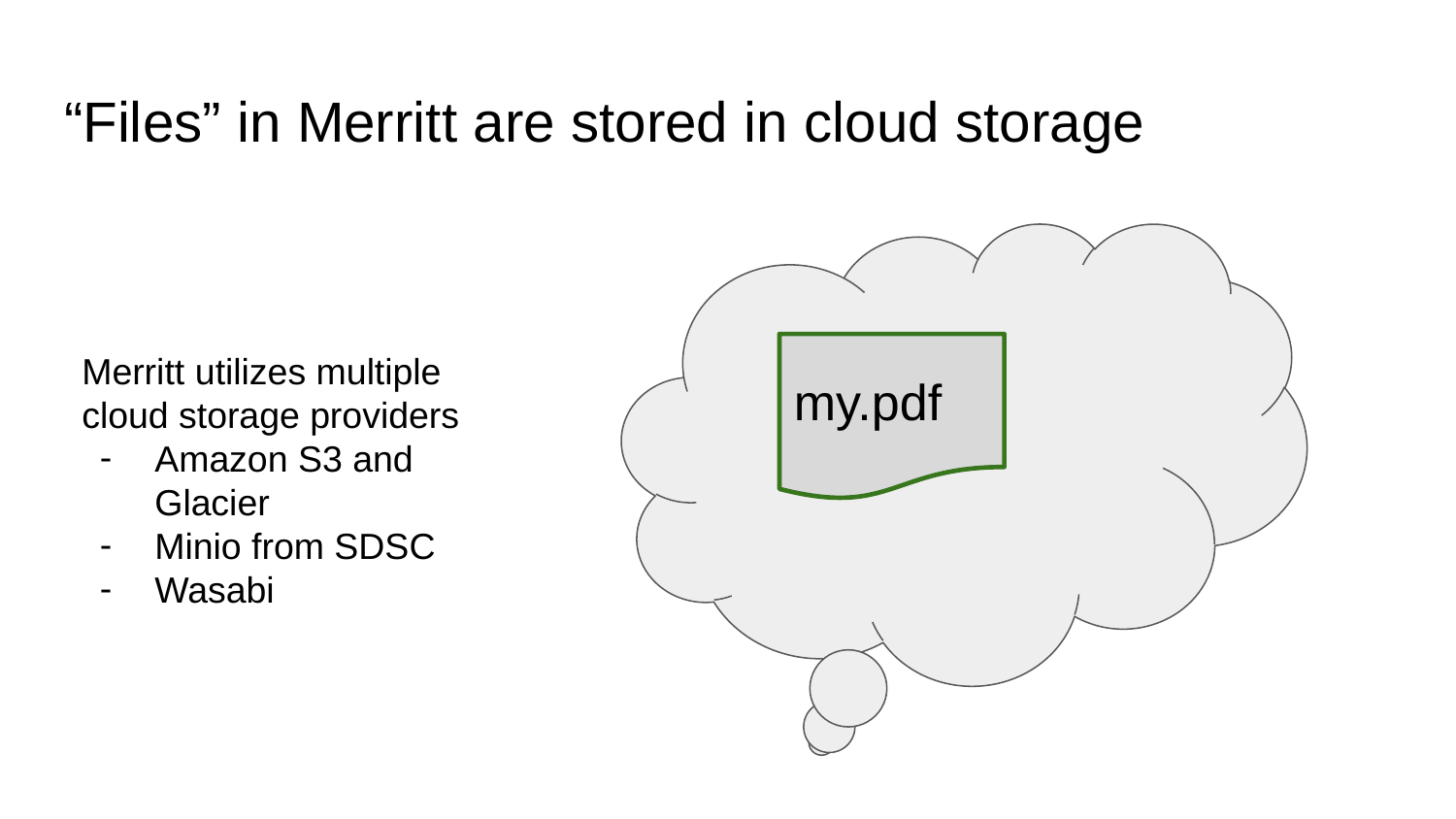

# “Files” in Merritt are stored in cloud storage

Merritt utilizes multiple cloud storage providers
Amazon S3 and Glacier
Minio from SDSC
Wasabi
my.pdf